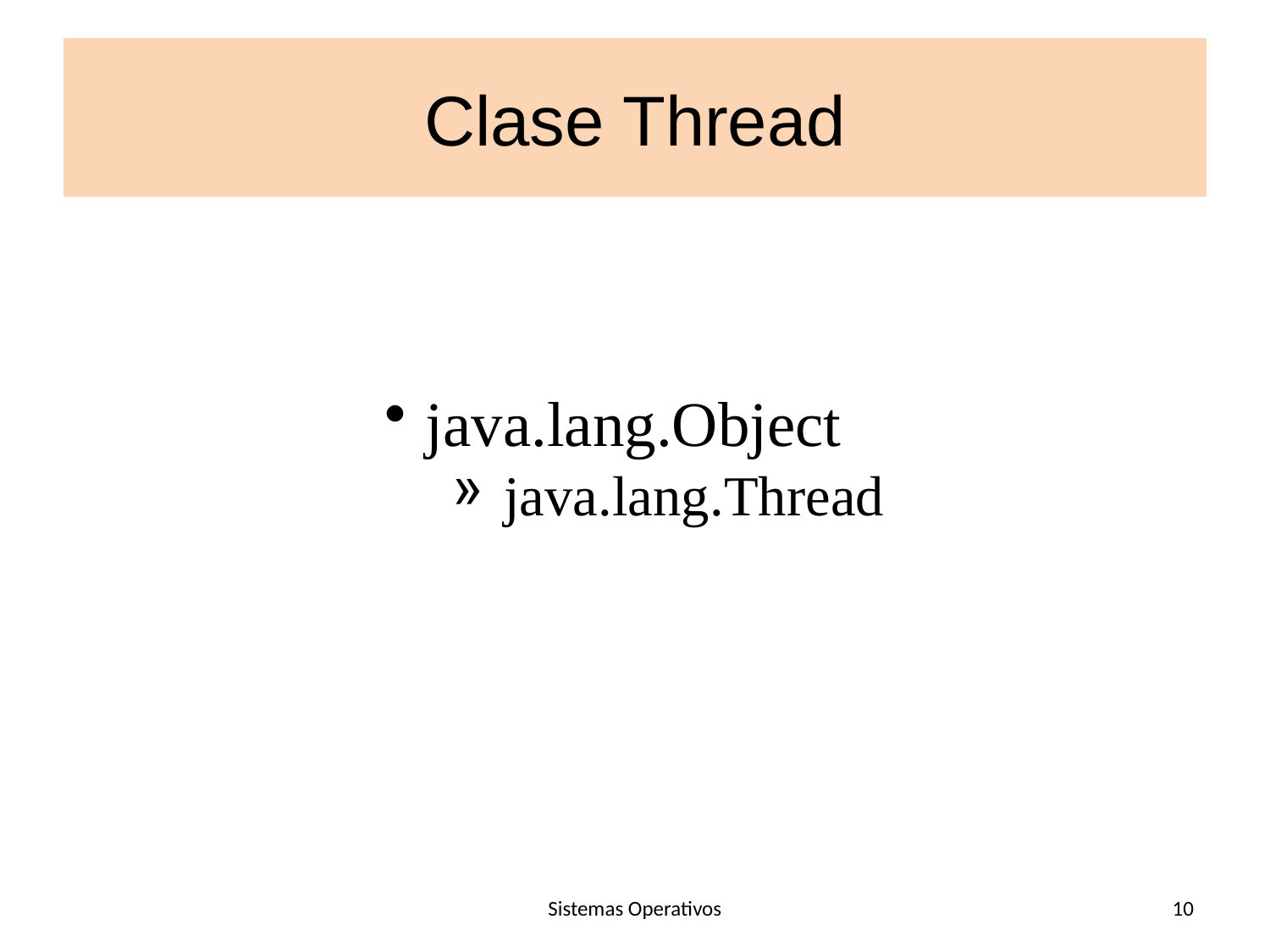

# Clase Thread
java.lang.Object
java.lang.Thread
Sistemas Operativos
10